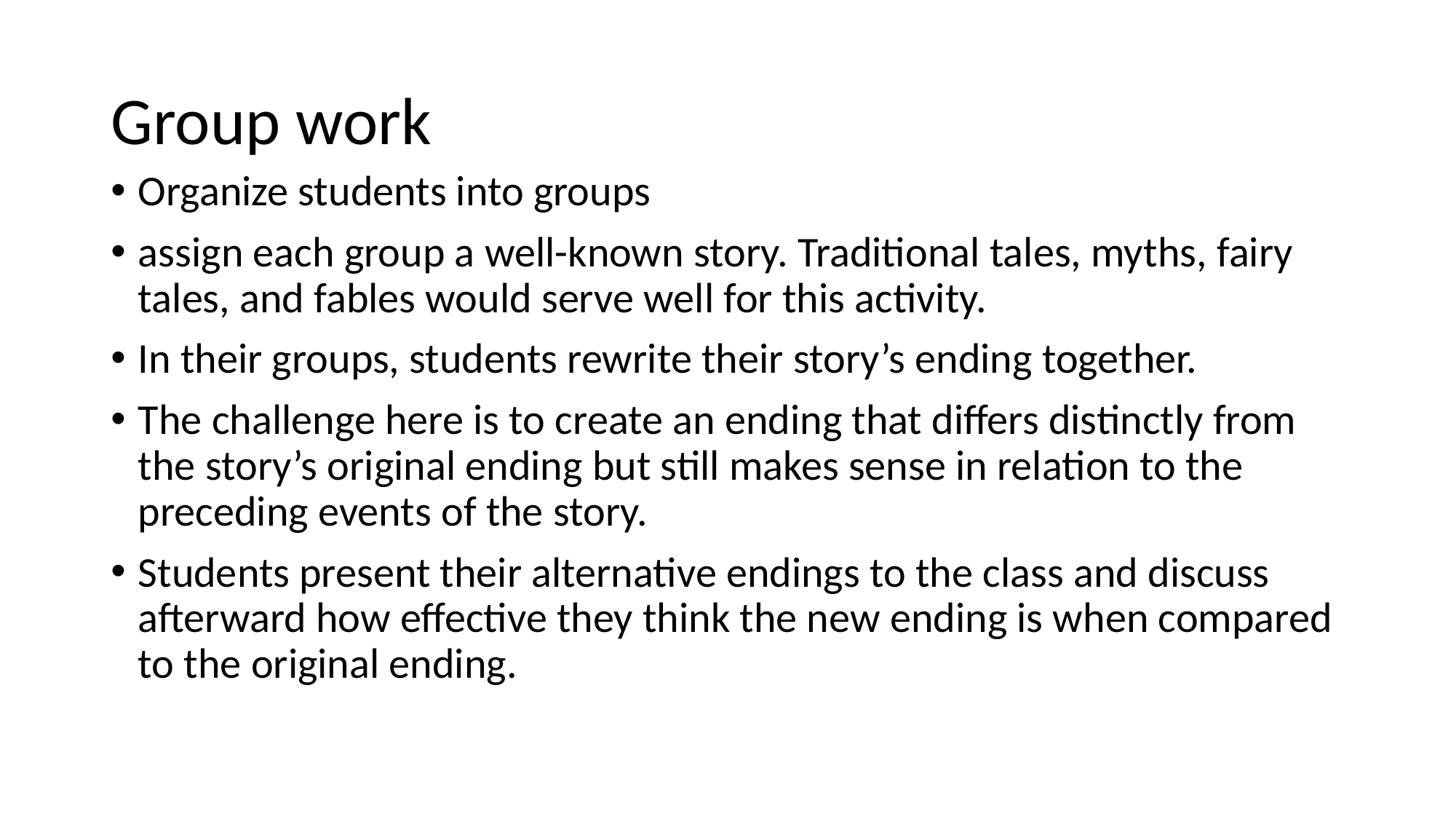

# Group work
Organize students into groups
assign each group a well-known story. Traditional tales, myths, fairy tales, and fables would serve well for this activity.
In their groups, students rewrite their story’s ending together.
The challenge here is to create an ending that differs distinctly from the story’s original ending but still makes sense in relation to the preceding events of the story.
Students present their alternative endings to the class and discuss afterward how effective they think the new ending is when compared to the original ending.